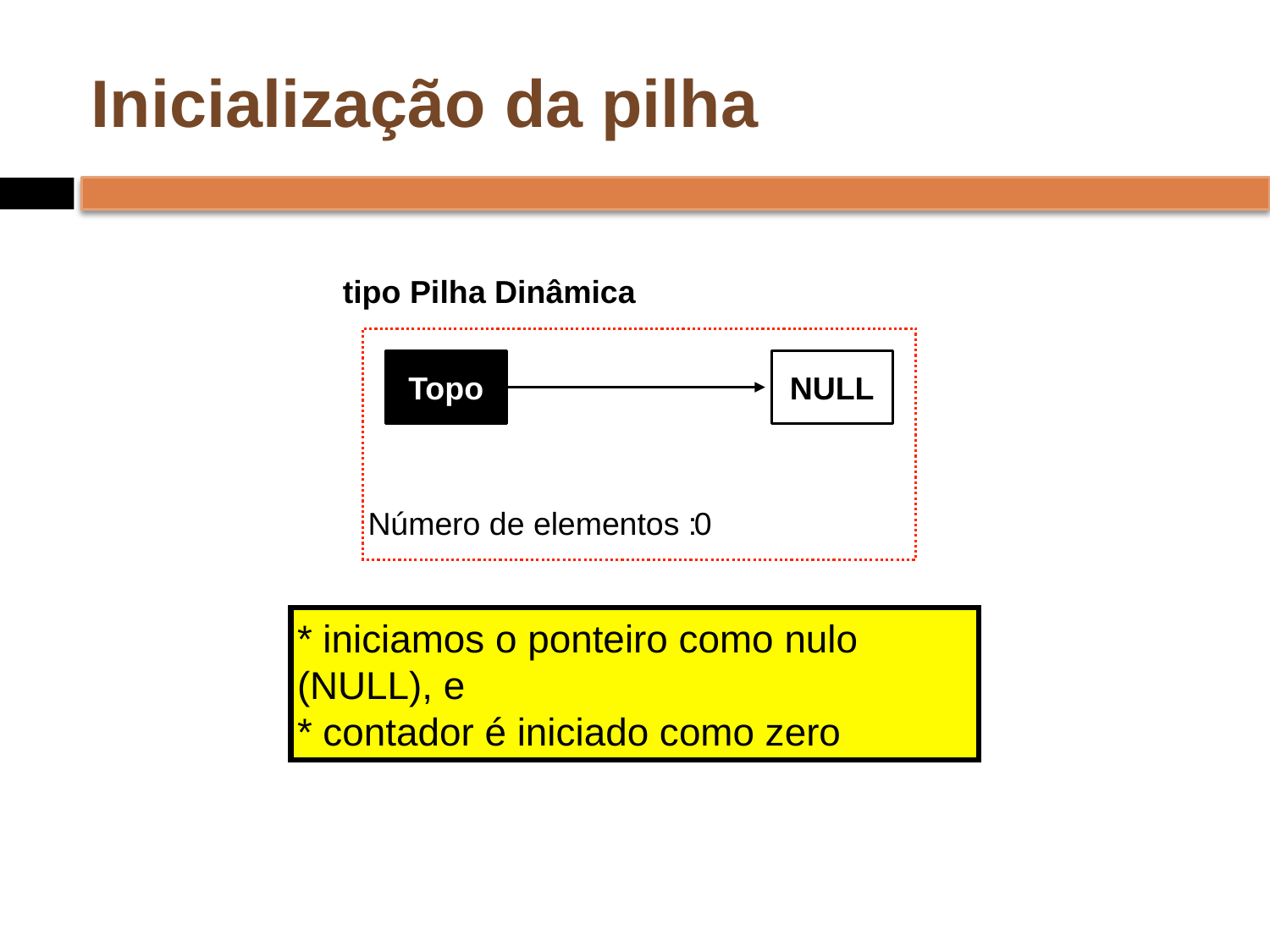

# Inicialização da pilha
tipo Pilha Dinâmica

Topo
NULL

Número de elementos :
0
* iniciamos o ponteiro como nulo (NULL), e
* contador é iniciado como zero
18